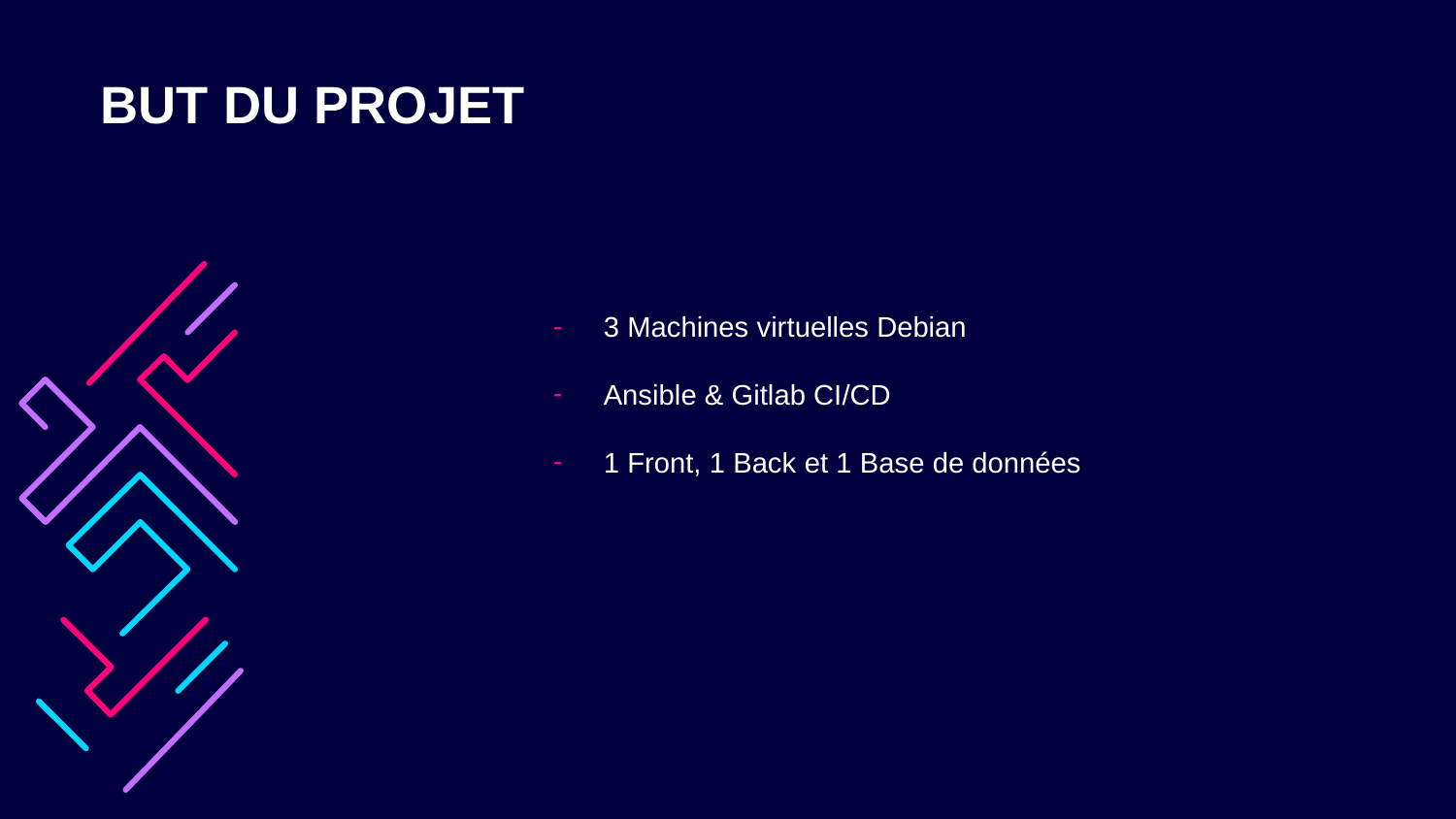

# BUT DU PROJET
3 Machines virtuelles Debian
Ansible & Gitlab CI/CD
1 Front, 1 Back et 1 Base de données